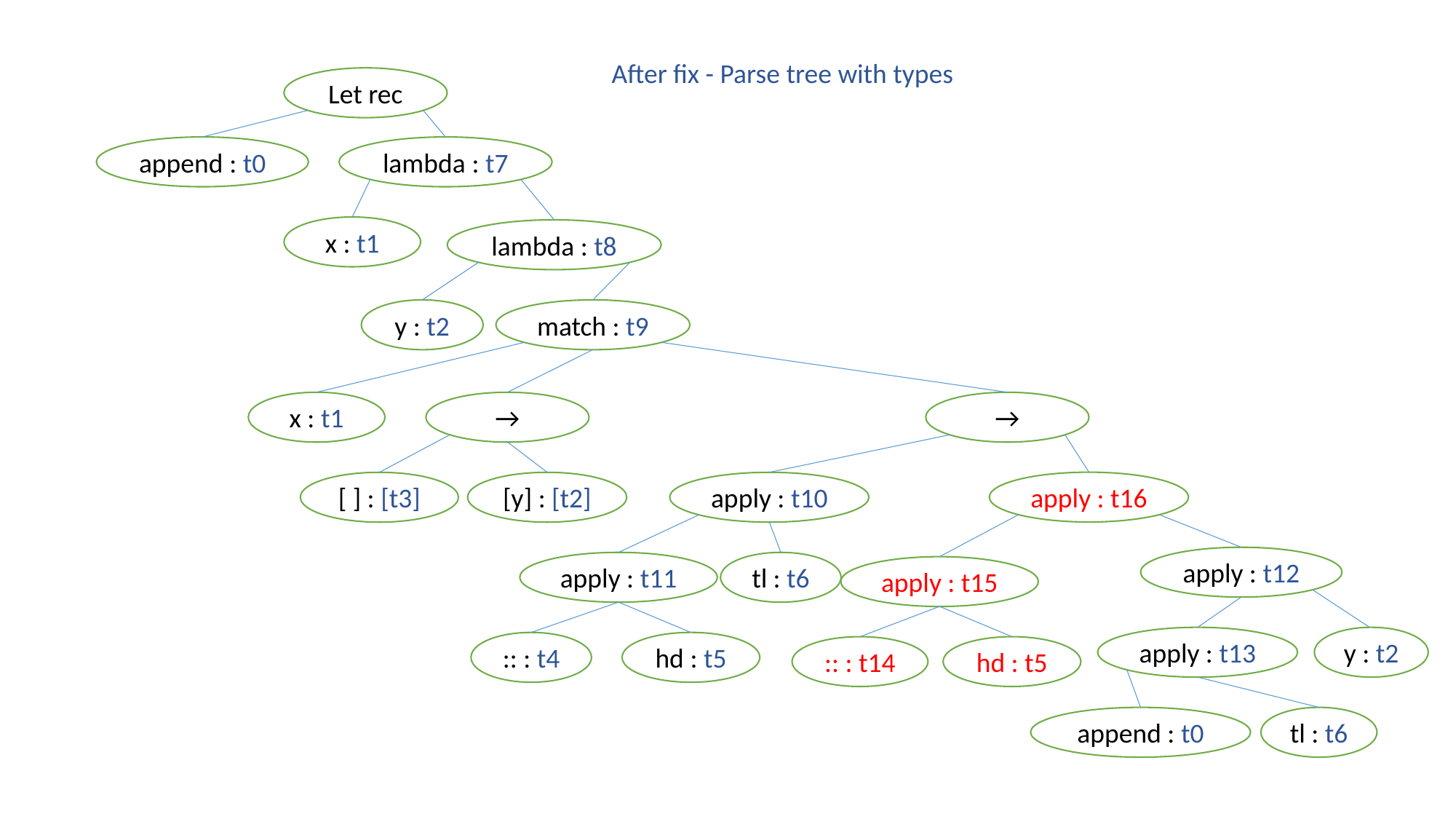

After fix - Parse tree with types
Let rec
append : t0
lambda : t7
x : t1
lambda : t8
y : t2
match : t9
x : t1
→
→
apply : t16
[ ] : [t3]
[y] : [t2]
apply : t10
apply : t12
apply : t11
tl : t6
apply : t15
apply : t13
y : t2
:: : t4
hd : t5
:: : t14
hd : t5
append : t0
tl : t6